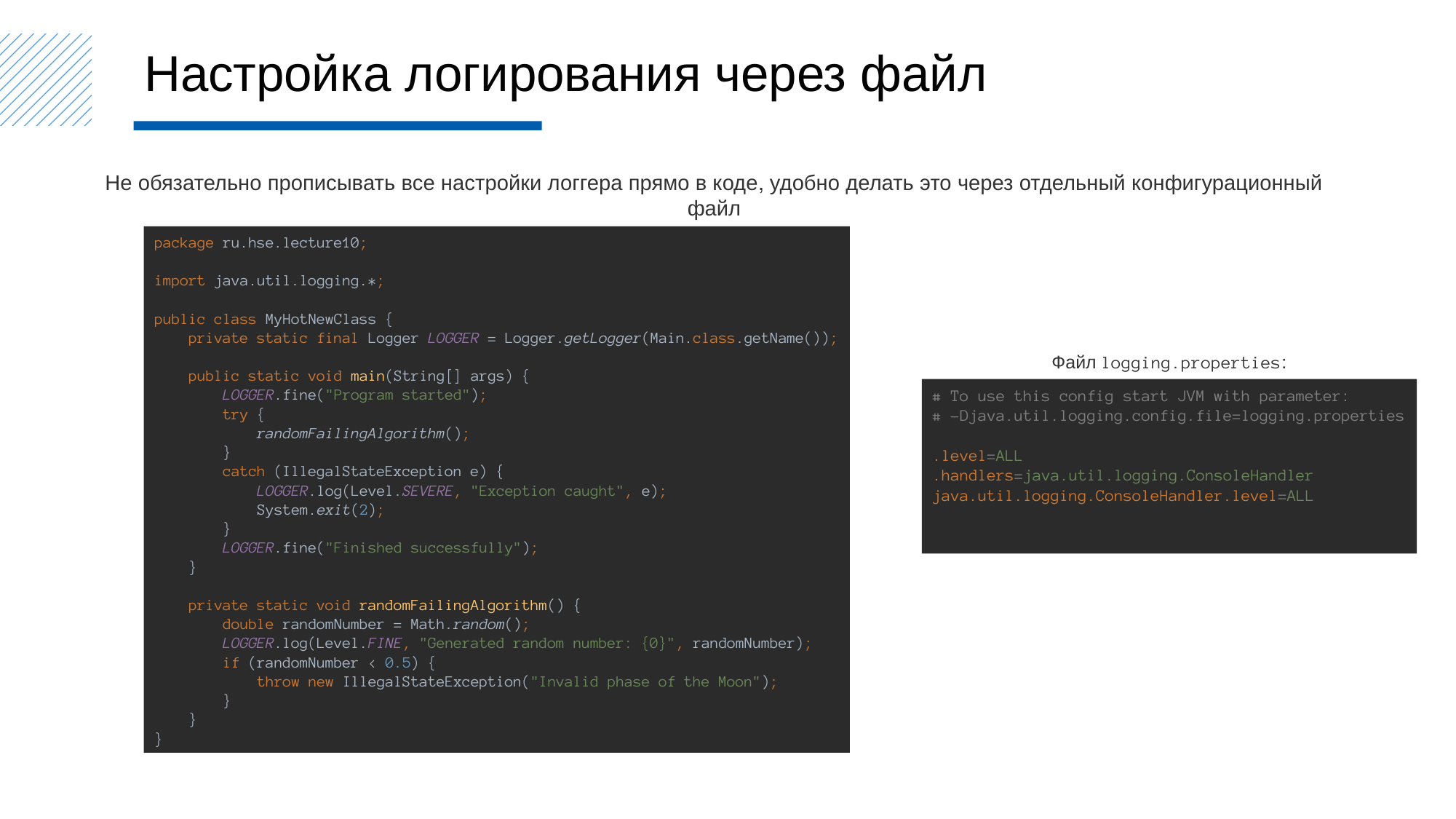

Настройка логирования через файл
Не обязательно прописывать все настройки логгера прямо в коде, удобно делать это через отдельный конфигурационный файл
package ru.hse.lecture10;
import java.util.logging.*;
public class MyHotNewClass {
    private static final Logger LOGGER = Logger.getLogger(Main.class.getName());
    public static void main(String[] args) {
        LOGGER.fine("Program started");
        try {
            randomFailingAlgorithm();
        }
        catch (IllegalStateException e) {
            LOGGER.log(Level.SEVERE, "Exception caught", e);
            System.exit(2);
        }
        LOGGER.fine("Finished successfully");
    }
    private static void randomFailingAlgorithm() {
        double randomNumber = Math.random();
        LOGGER.log(Level.FINE, "Generated random number: {0}", randomNumber);
        if (randomNumber < 0.5) {
            throw new IllegalStateException("Invalid phase of the Moon");
        }
    }
}
Файл logging.properties:
# To use this config start JVM with parameter: # -Djava.util.logging.config.file=logging.properties .level=ALL .handlers=java.util.logging.ConsoleHandler java.util.logging.ConsoleHandler.level=ALL